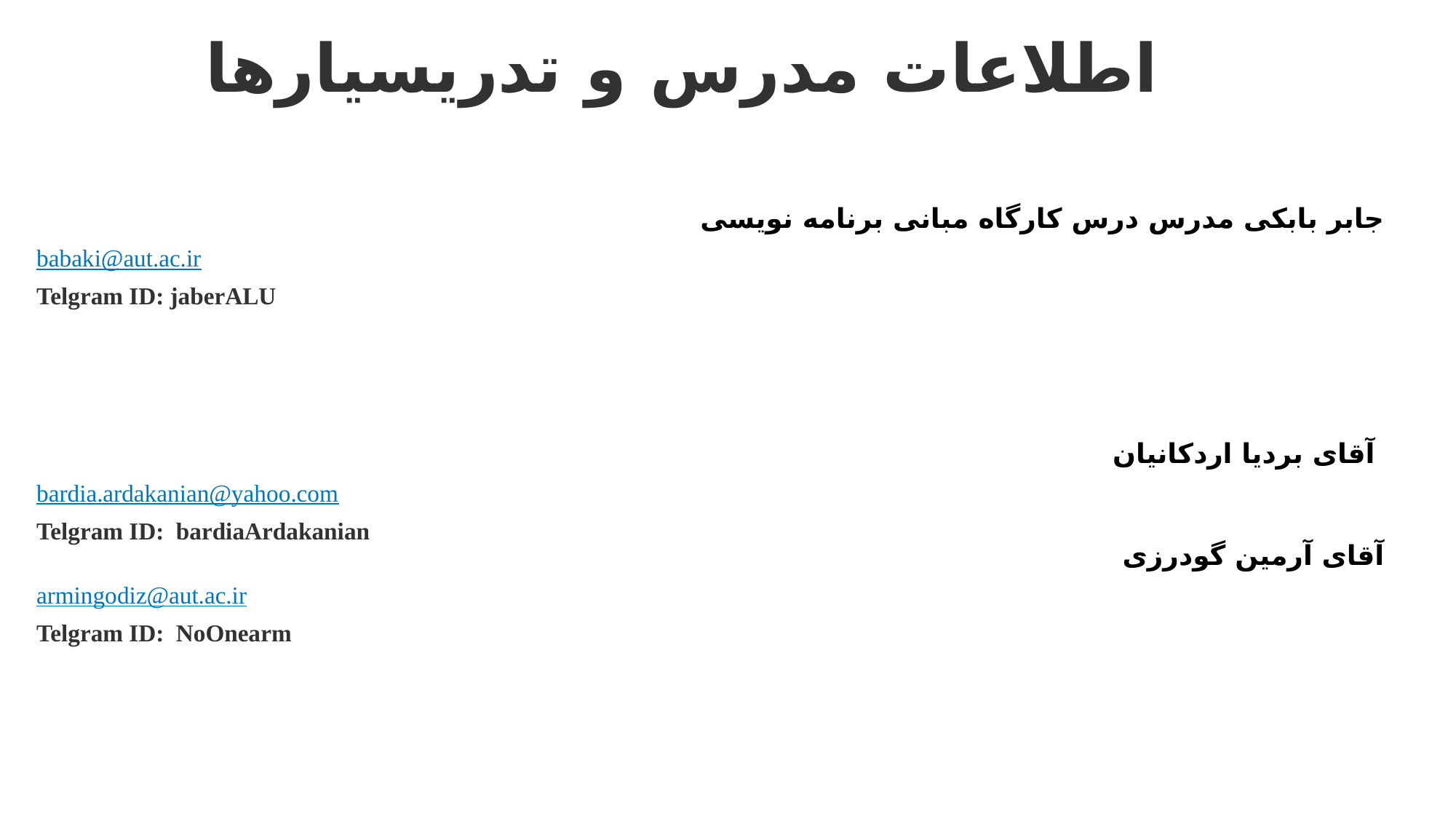

اطلاعات مدرس و تدریسیارها
جابر بابکی مدرس درس کارگاه مبانی برنامه نویسی
babaki@aut.ac.ir
Telgram ID: jaberALU
آقای بردیا اردکانیان
bardia.ardakanian@yahoo.com
Telgram ID:  bardiaArdakanian
آقای آرمین گودرزی
armingodiz@aut.ac.ir
Telgram ID:  NoOnearm